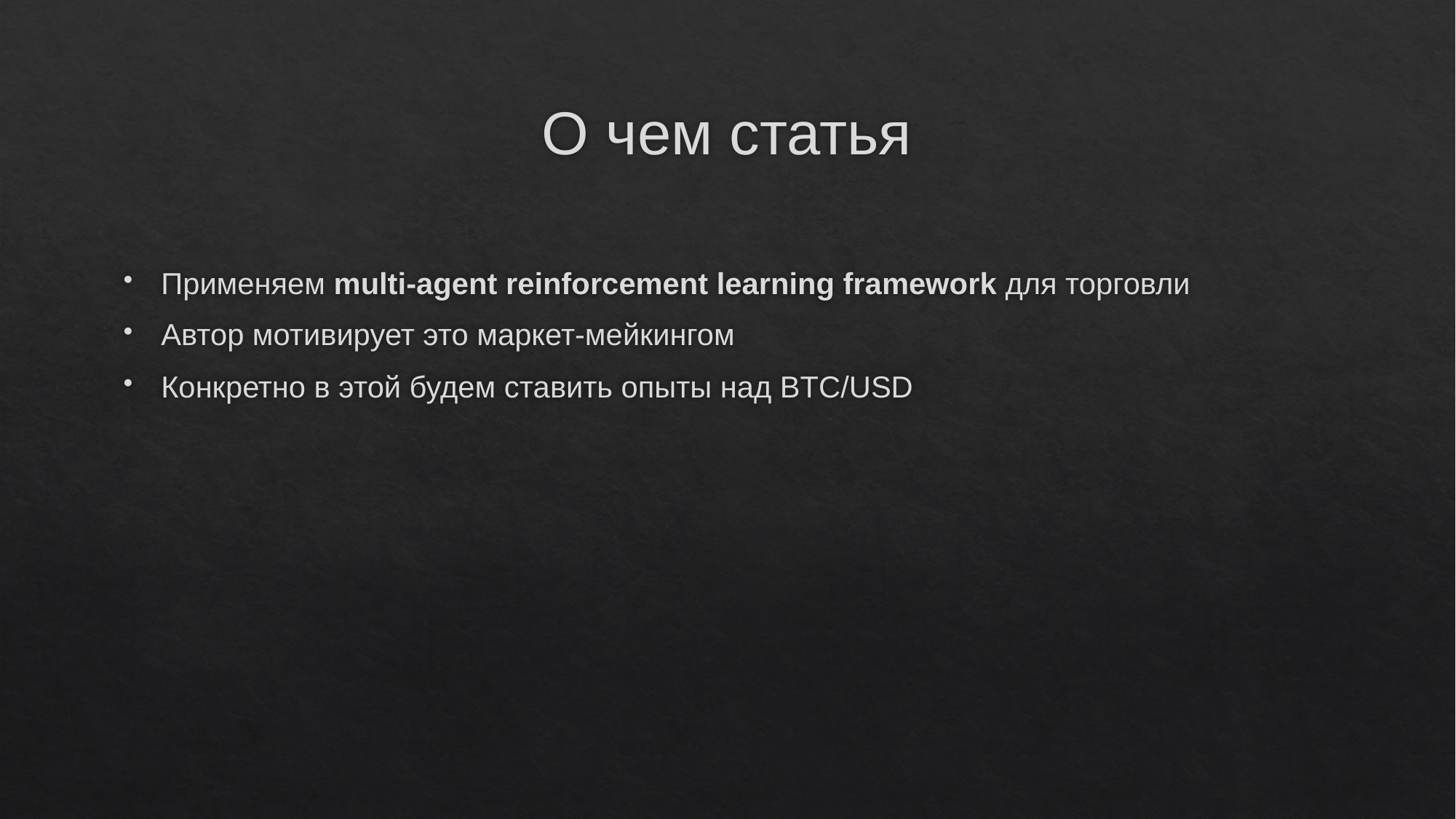

# О чем статья

Применяем multi-agent reinforcement learning framework для торговли
Автор мотивирует это маркет-мейкингом
Конкретно в этой будем ставить опыты над BTC/USD